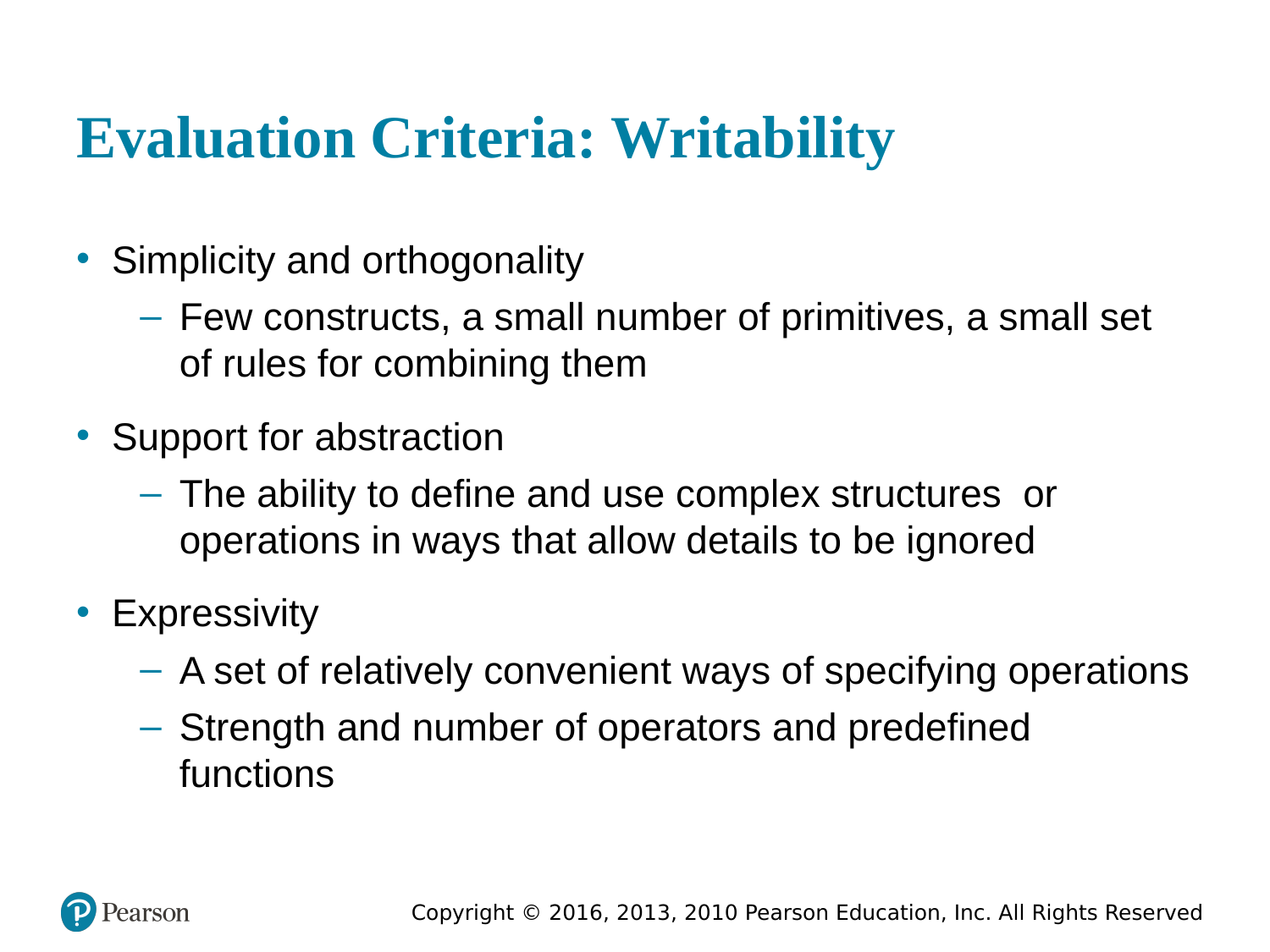

# Evaluation Criteria: Writability
Simplicity and orthogonality
Few constructs, a small number of primitives, a small set of rules for combining them
Support for abstraction
The ability to define and use complex structures  or operations in ways that allow details to be ignored
Expressivity
A set of relatively convenient ways of specifying operations
Strength and number of operators and predefined functions